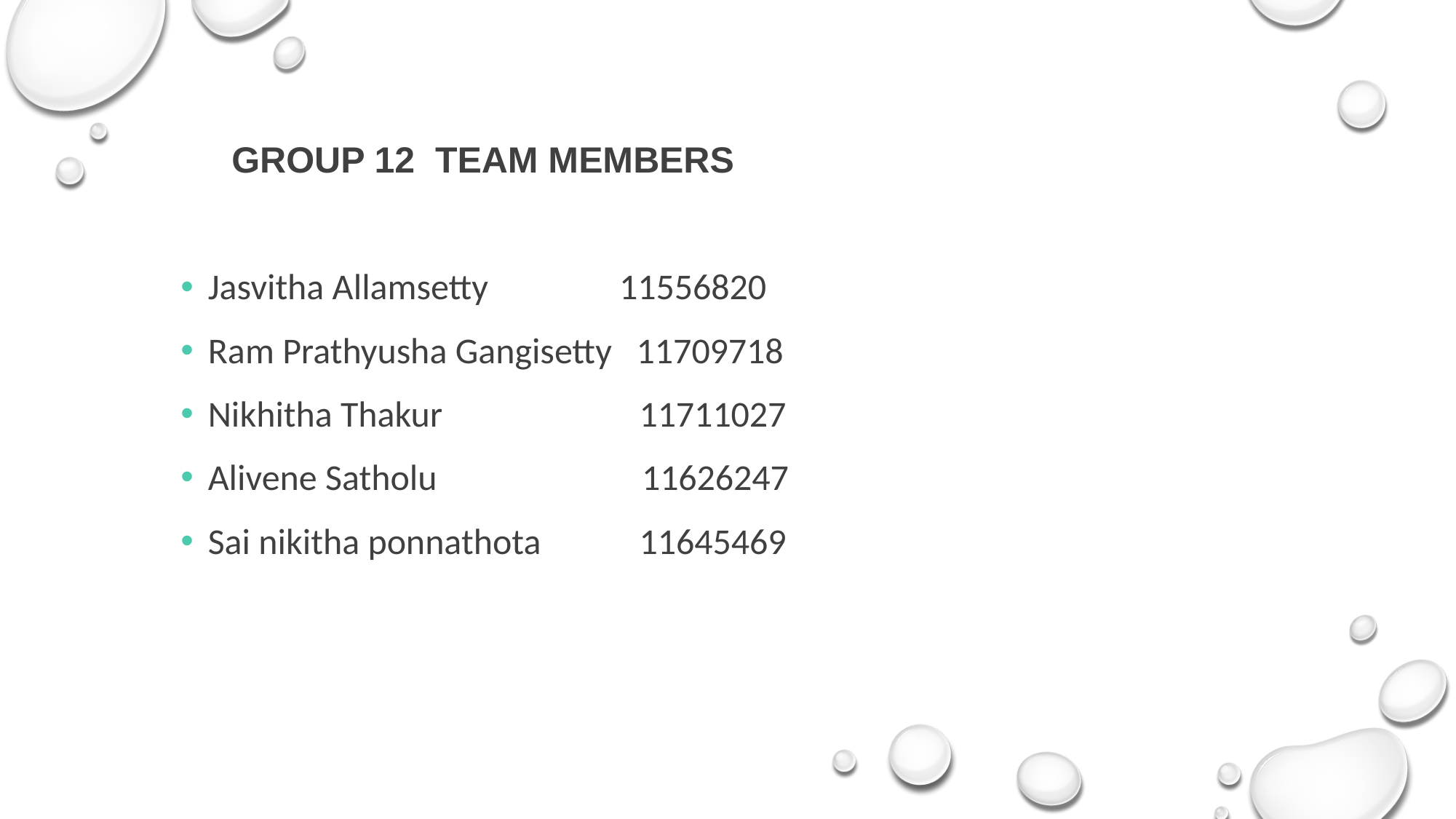

GROUP 12  TEAM MEMBERS

Jasvitha Allamsetty                11556820
Ram Prathyusha Gangisetty   11709718
Nikhitha Thakur                        11711027
Alivene Satholu                         11626247
Sai nikitha ponnathota            11645469